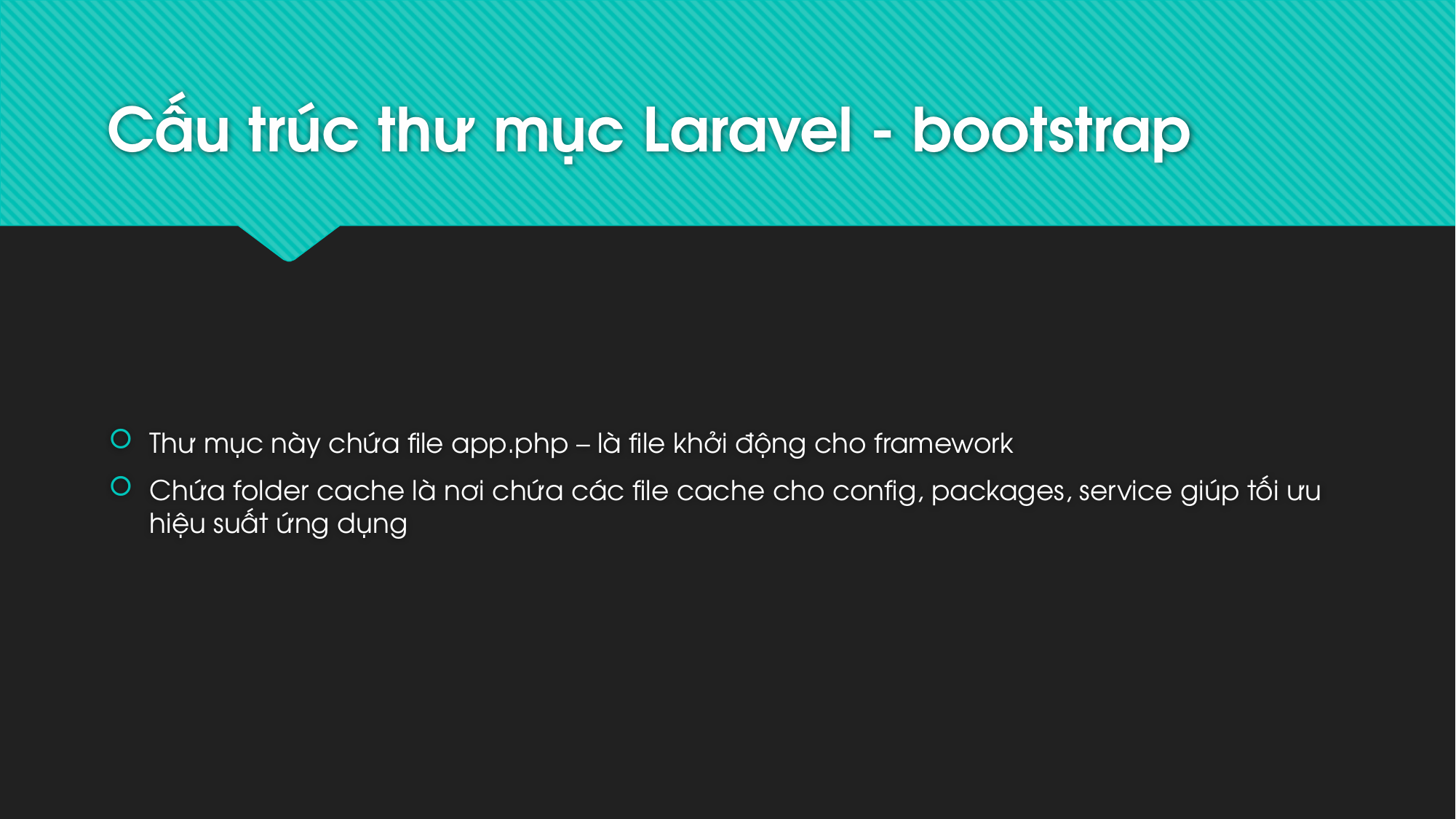

# Cấu trúc thư mục Laravel - bootstrap
Thư mục này chứa file app.php – là file khởi động cho framework
Chứa folder cache là nơi chứa các file cache cho config, packages, service giúp tối ưu hiệu suất ứng dụng